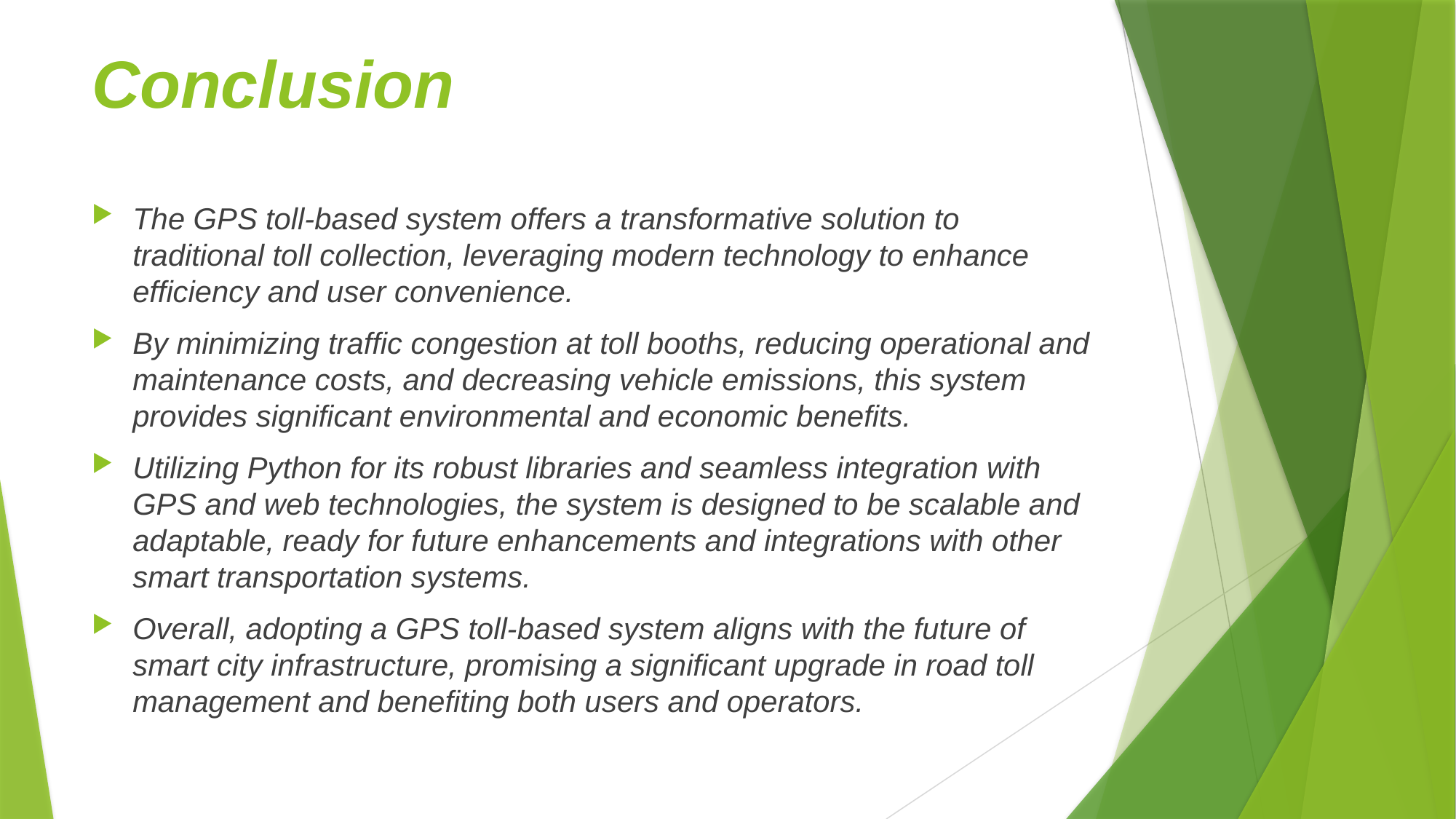

# Conclusion
The GPS toll-based system offers a transformative solution to traditional toll collection, leveraging modern technology to enhance efficiency and user convenience.
By minimizing traffic congestion at toll booths, reducing operational and maintenance costs, and decreasing vehicle emissions, this system provides significant environmental and economic benefits.
Utilizing Python for its robust libraries and seamless integration with GPS and web technologies, the system is designed to be scalable and adaptable, ready for future enhancements and integrations with other smart transportation systems.
Overall, adopting a GPS toll-based system aligns with the future of smart city infrastructure, promising a significant upgrade in road toll management and benefiting both users and operators.